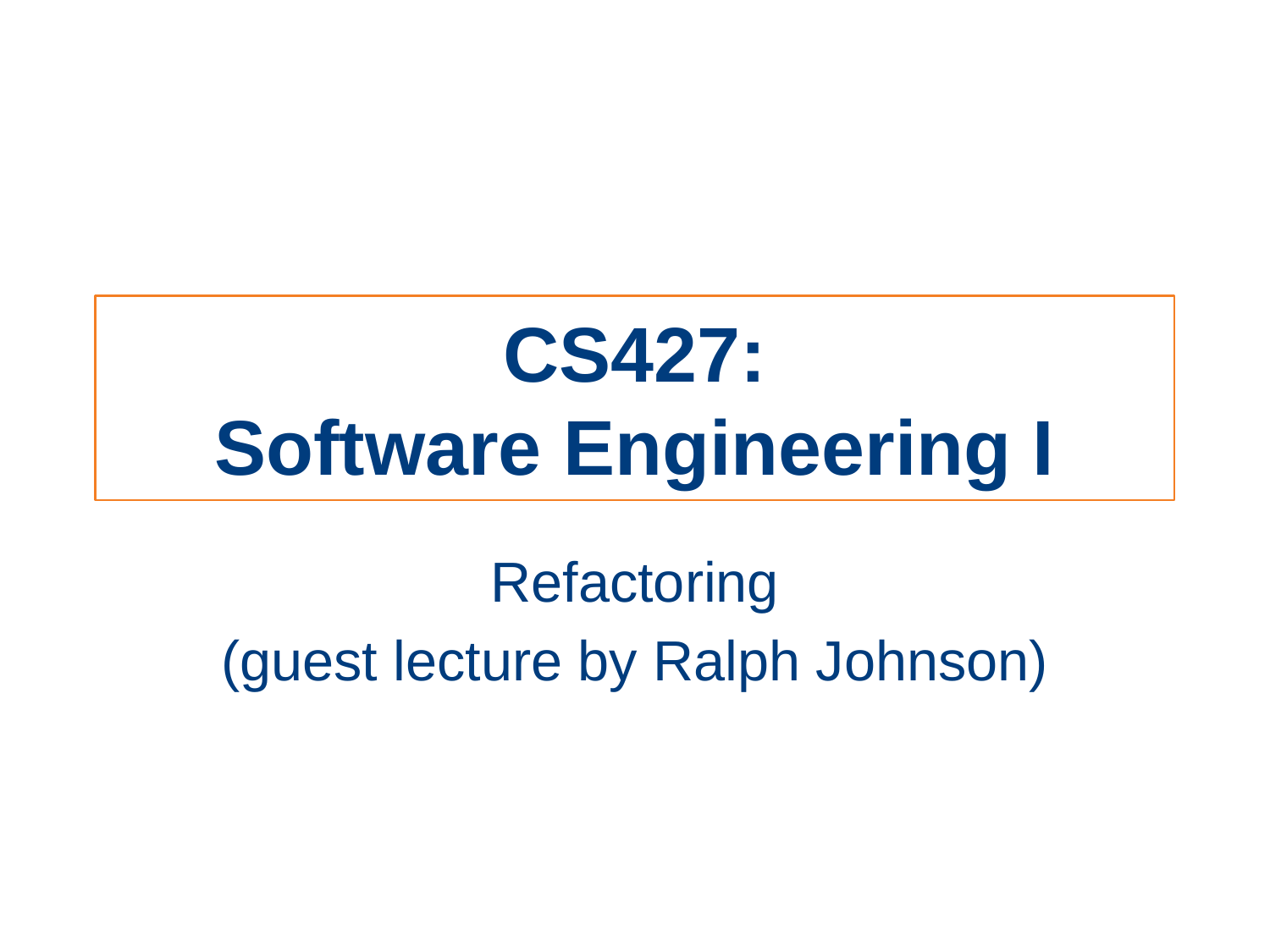

# CS427: Software Engineering I
Refactoring
(guest lecture by Ralph Johnson)